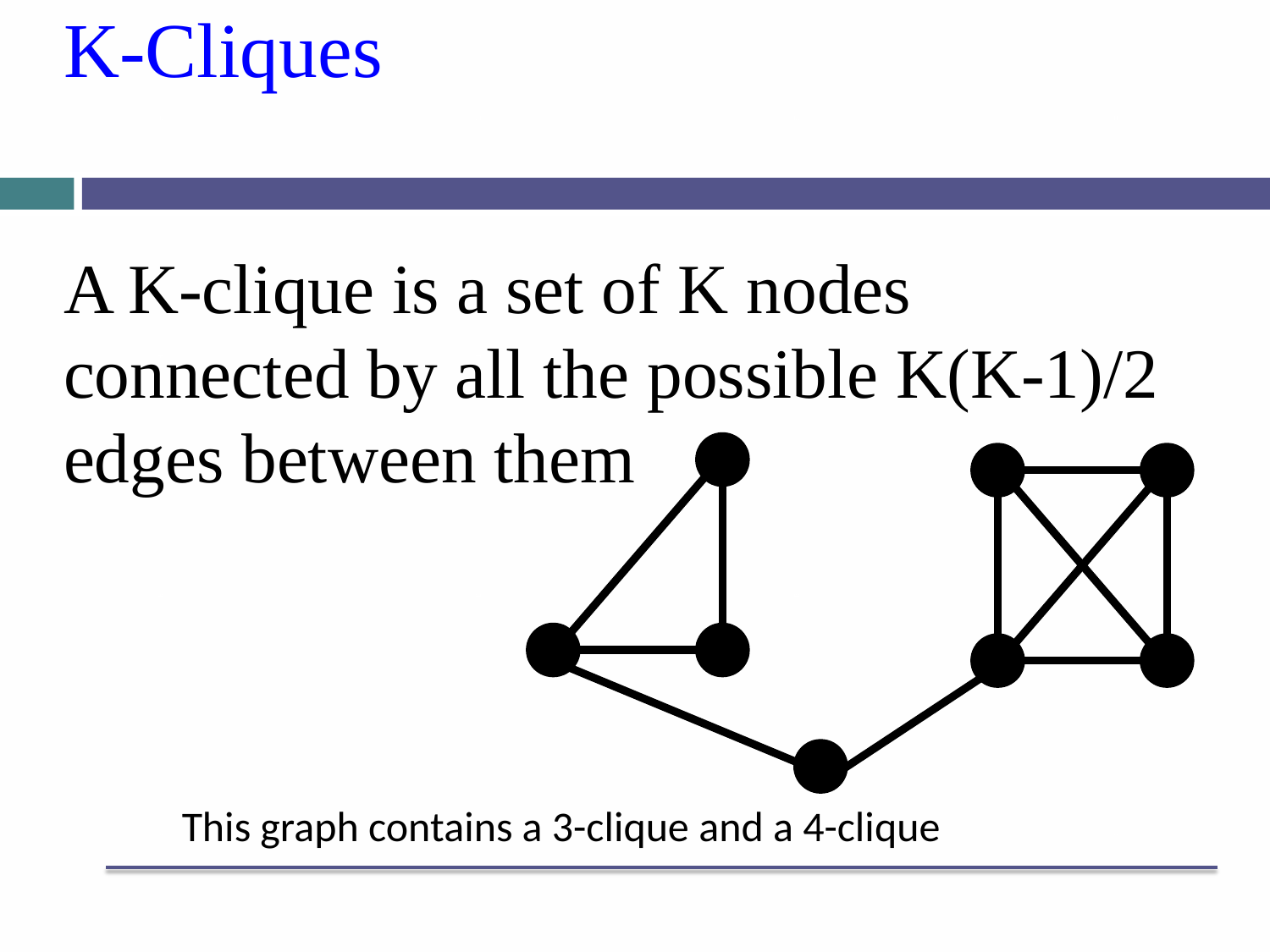

# K-Cliques
A K-clique is a set of K nodes connected by all the possible K(K-1)/2 edges between them

This graph contains a 3-clique and a 4-clique